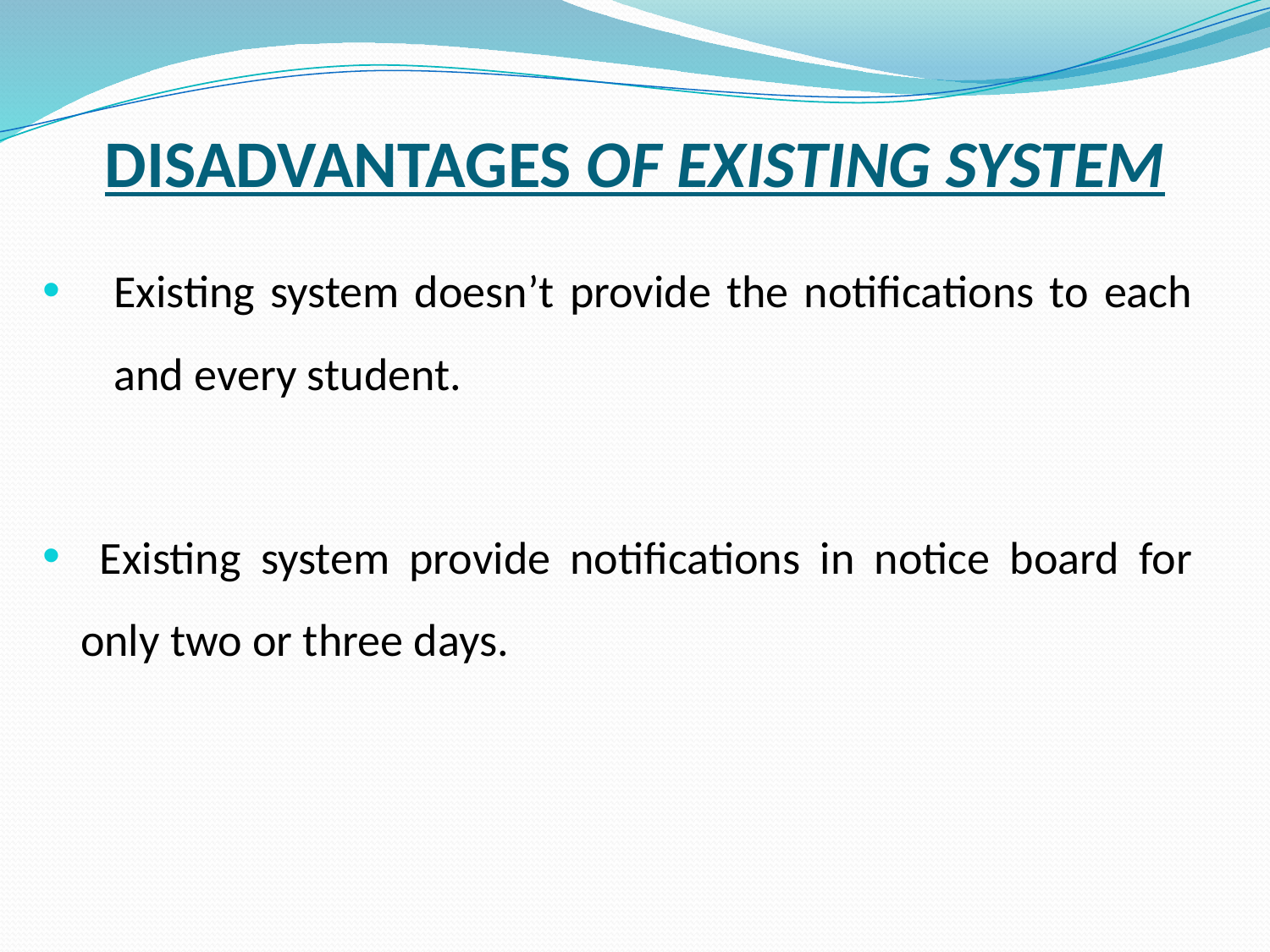

# DISADVANTAGES OF EXISTING SYSTEM
Existing system doesn’t provide the notifications to each and every student.

 Existing system provide notifications in notice board for only two or three days.